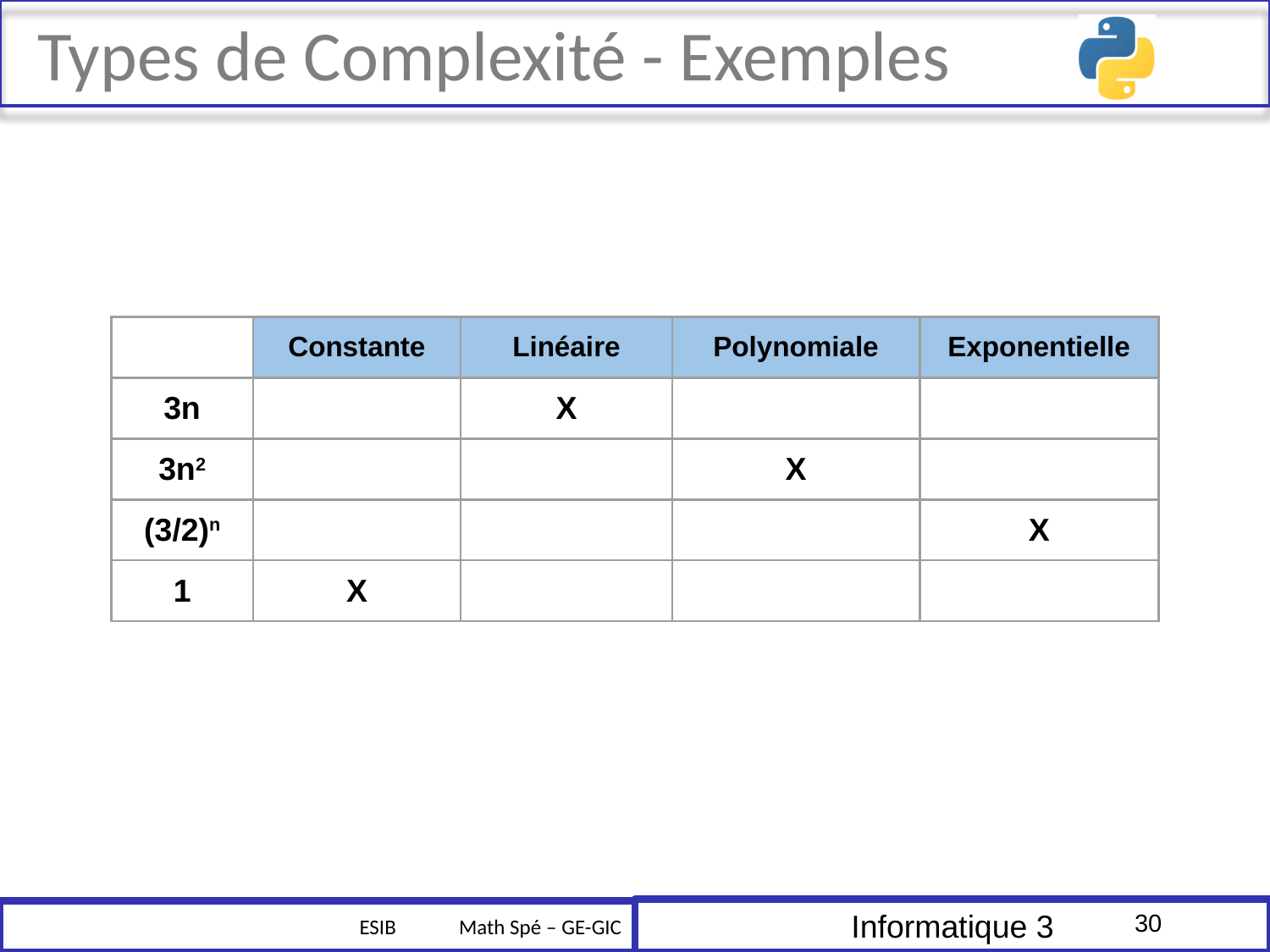

# Types de Complexité - Exemples
|  | Constante | Linéaire | Polynomiale | Exponentielle |
| --- | --- | --- | --- | --- |
| 3n |  | X |  |  |
| 3n2 |  |  | X |  |
| (3/2)n |  |  |  | X |
| 1 | X |  |  |  |
30